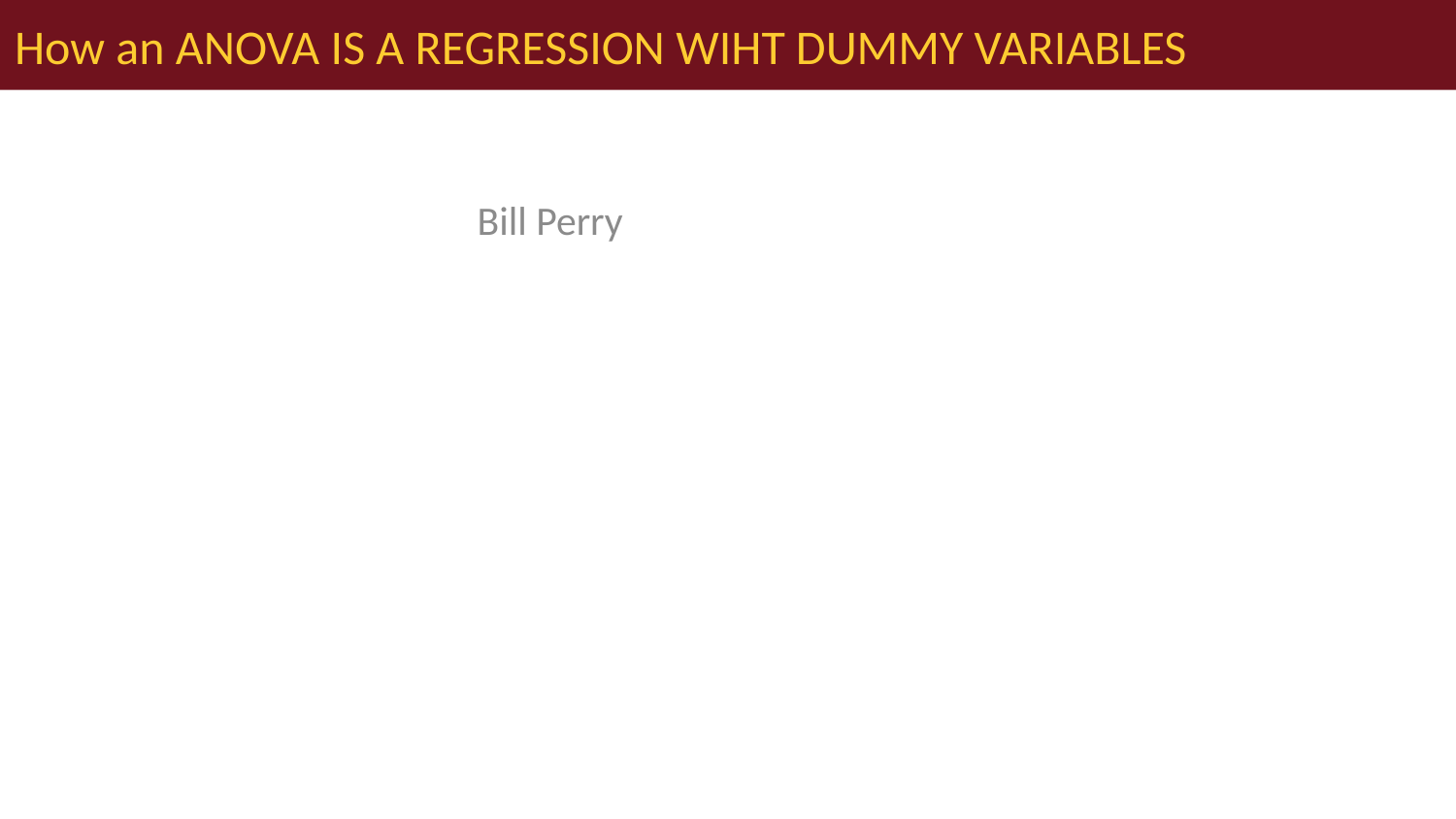

# How an ANOVA IS A REGRESSION WIHT DUMMY VARIABLES
Bill Perry